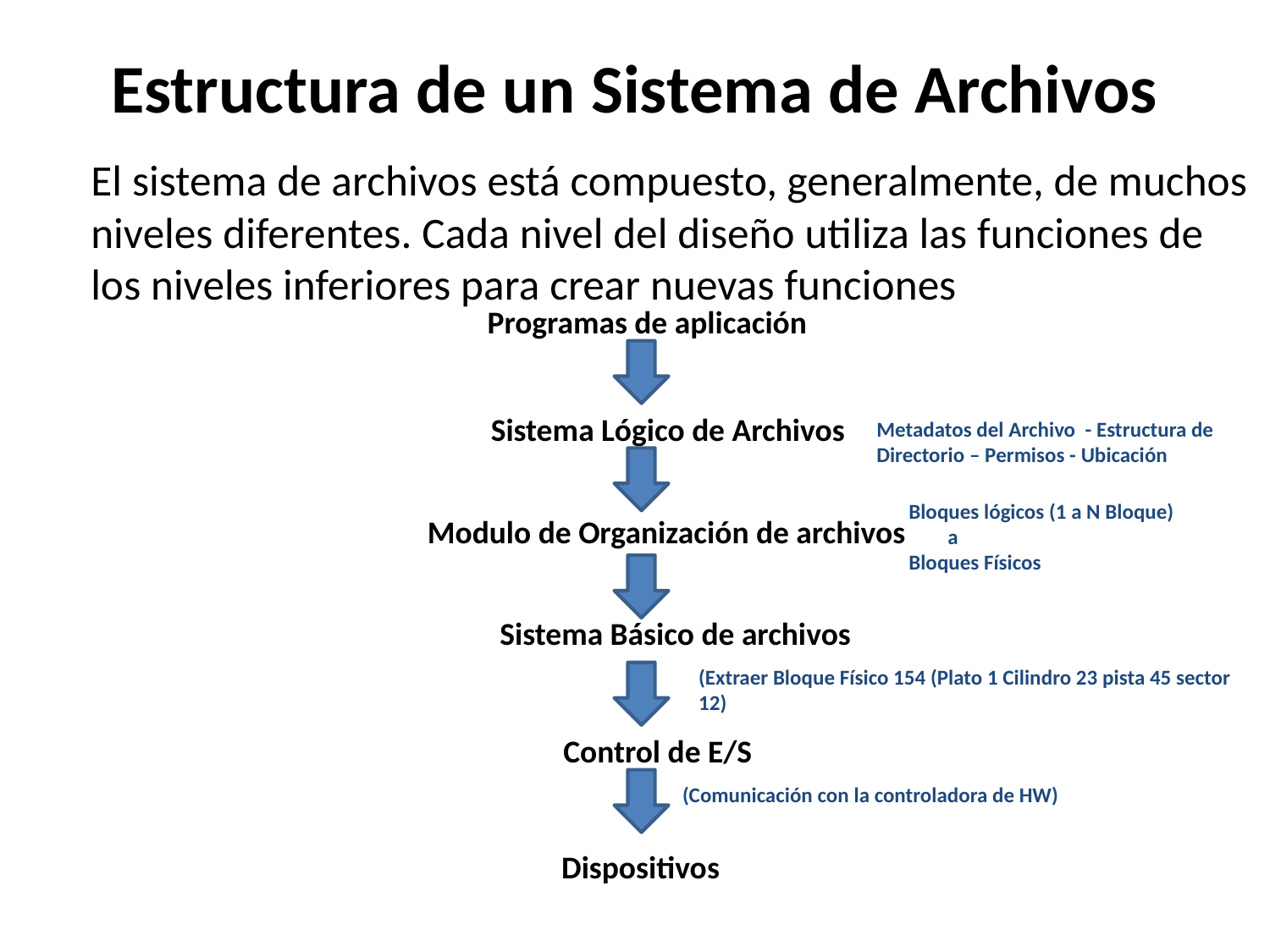

# Estructura de un Sistema de Archivos
	El sistema de archivos está compuesto, generalmente, de muchos niveles diferentes. Cada nivel del diseño utiliza las funciones de los niveles inferiores para crear nuevas funciones
Programas de aplicación

Sistema Lógico de Archivos

Modulo de Organización de archivos

Sistema Básico de archivos

Control de E/S

Dispositivos
Metadatos del Archivo  - Estructura de Directorio – Permisos - Ubicación
Bloques lógicos (1 a N Bloque)
        a
Bloques Físicos
(Extraer Bloque Físico 154 (Plato 1 Cilindro 23 pista 45 sector 12)
(Comunicación con la controladora de HW)